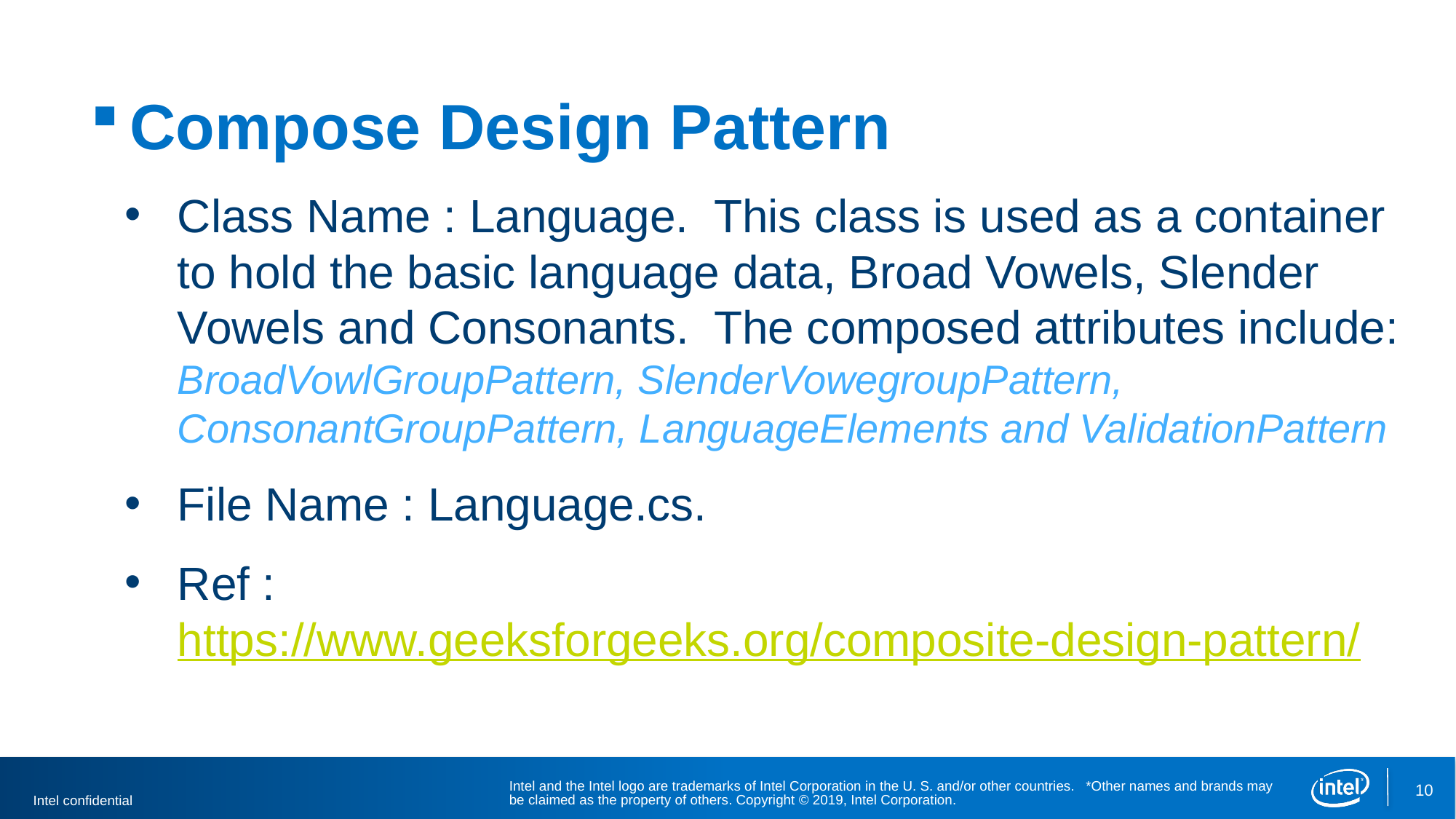

Compose Design Pattern
Class Name : Language.  This class is used as a container to hold the basic language data, Broad Vowels, Slender Vowels and Consonants.  The composed attributes include: BroadVowlGroupPattern, SlenderVowegroupPattern, ConsonantGroupPattern, LanguageElements and ValidationPattern
File Name : Language.cs.
Ref : https://www.geeksforgeeks.org/composite-design-pattern/

Intel and the Intel logo are trademarks of Intel Corporation in the U. S. and/or other countries.   *Other names and brands may be claimed as the property of others. Copyright © 2019, Intel Corporation.
10